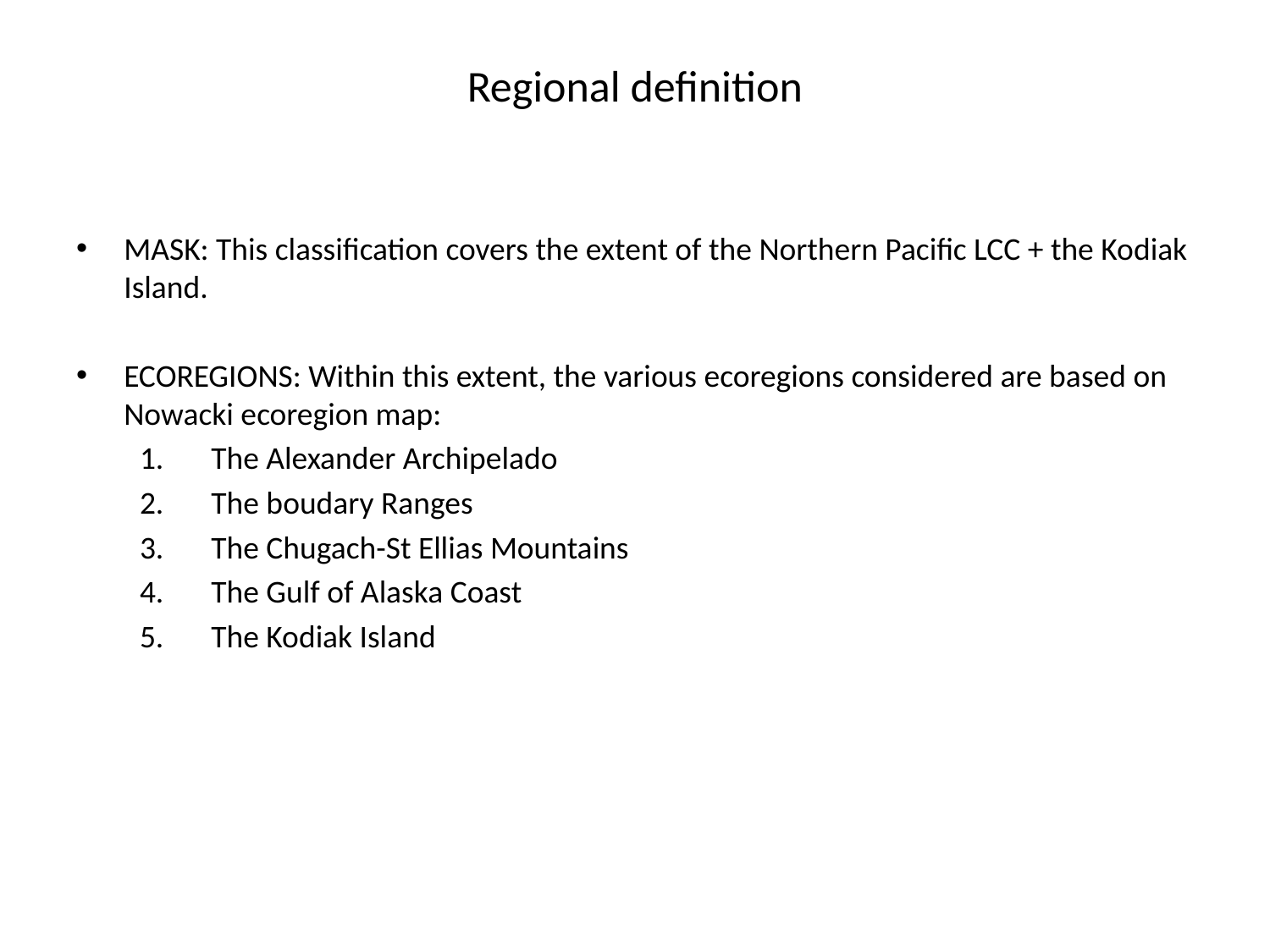

# Regional definition
MASK: This classification covers the extent of the Northern Pacific LCC + the Kodiak Island.

ECOREGIONS: Within this extent, the various ecoregions considered are based on Nowacki ecoregion map:
The Alexander Archipelado
The boudary Ranges
The Chugach-St Ellias Mountains
The Gulf of Alaska Coast
The Kodiak Island